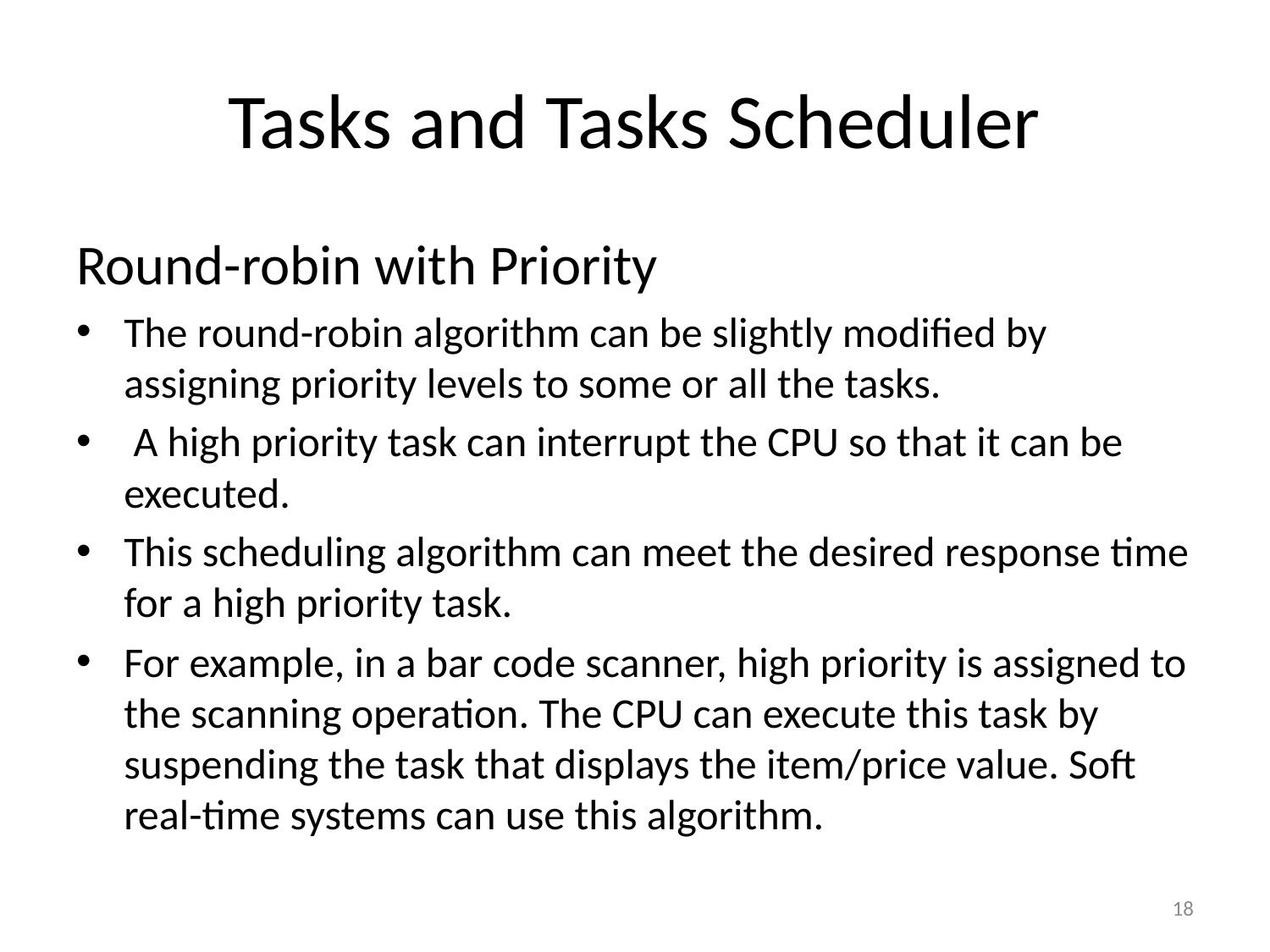

# Tasks and Tasks Scheduler
Round-robin with Priority
The round-robin algorithm can be slightly modified by assigning priority levels to some or all the tasks.
 A high priority task can interrupt the CPU so that it can be executed.
This scheduling algorithm can meet the desired response time for a high priority task.
For example, in a bar code scanner, high priority is assigned to the scanning operation. The CPU can execute this task by suspending the task that displays the item/price value. Soft real-time systems can use this algorithm.

18